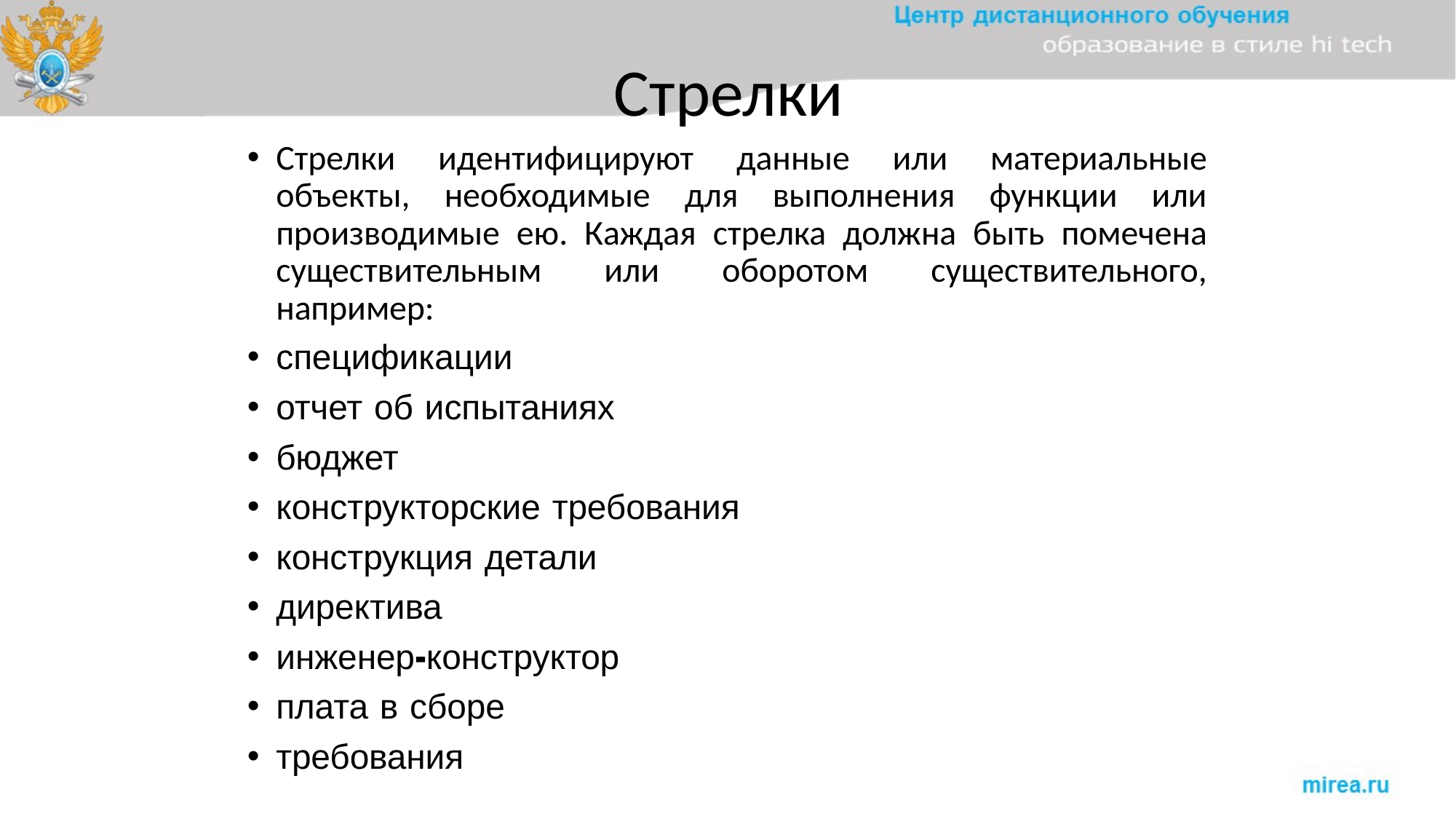

# Стрелки
Стрелки идентифицируют данные или материальные объекты, необходимые для выполнения функции или производимые ею. Каждая стрелка должна быть помечена существительным или оборотом существительного, например:
спецификации
отчет об испытаниях
бюджет
конструкторские требования
конструкция детали
директива
инженер-конструктор
плата в сборе
требования